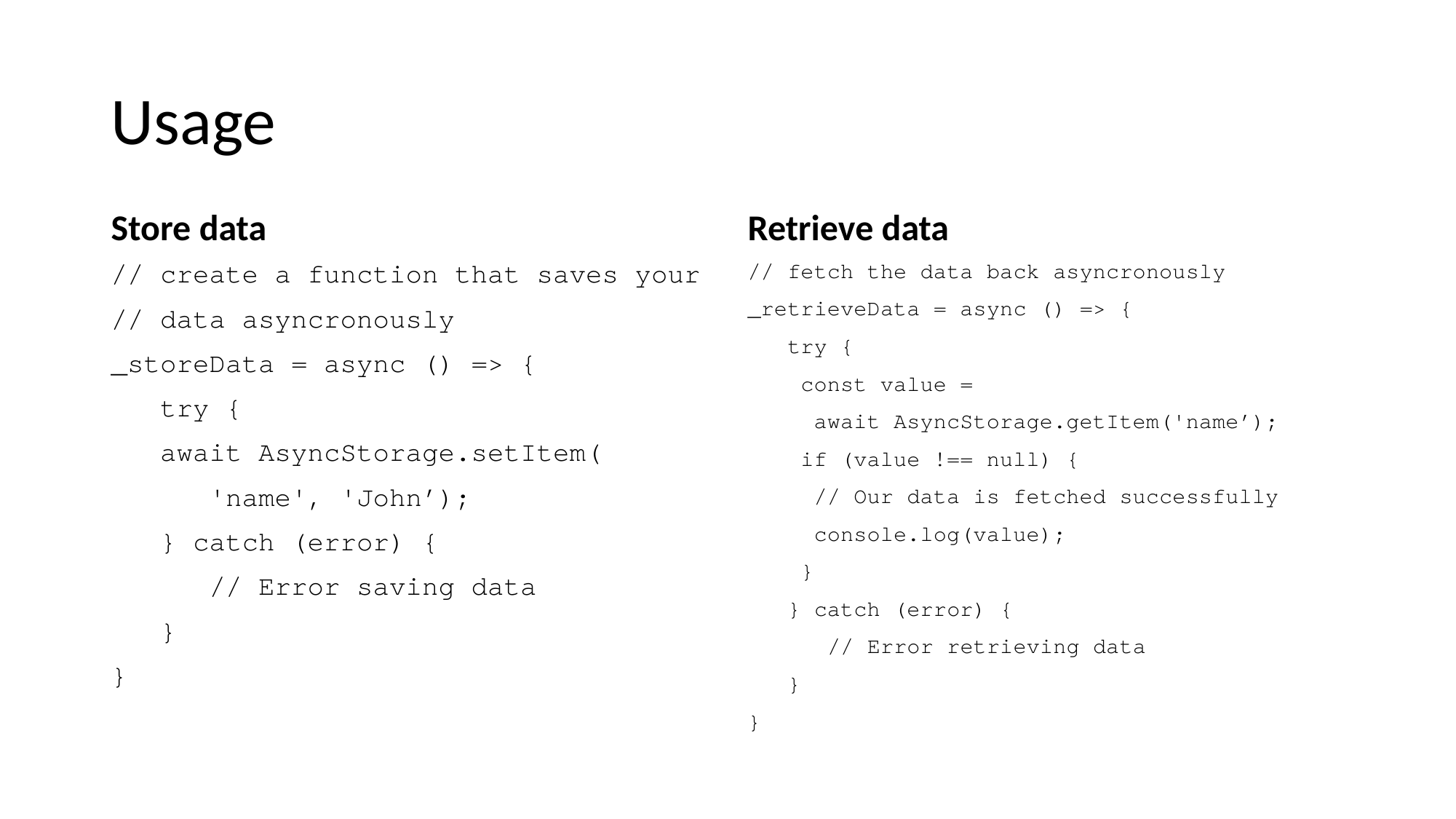

# Usage
Store data
Retrieve data
// create a function that saves your
// data asyncronously
_storeData = async () => {
   try {
   await AsyncStorage.setItem(
      'name', 'John’);
   } catch (error) {
      // Error saving data
   }
}
// fetch the data back asyncronously
_retrieveData = async () => {
   try {
    const value =
     await AsyncStorage.getItem('name’);
    if (value !== null) {
     // Our data is fetched successfully
     console.log(value);
    }
   } catch (error) {
      // Error retrieving data
   }
}